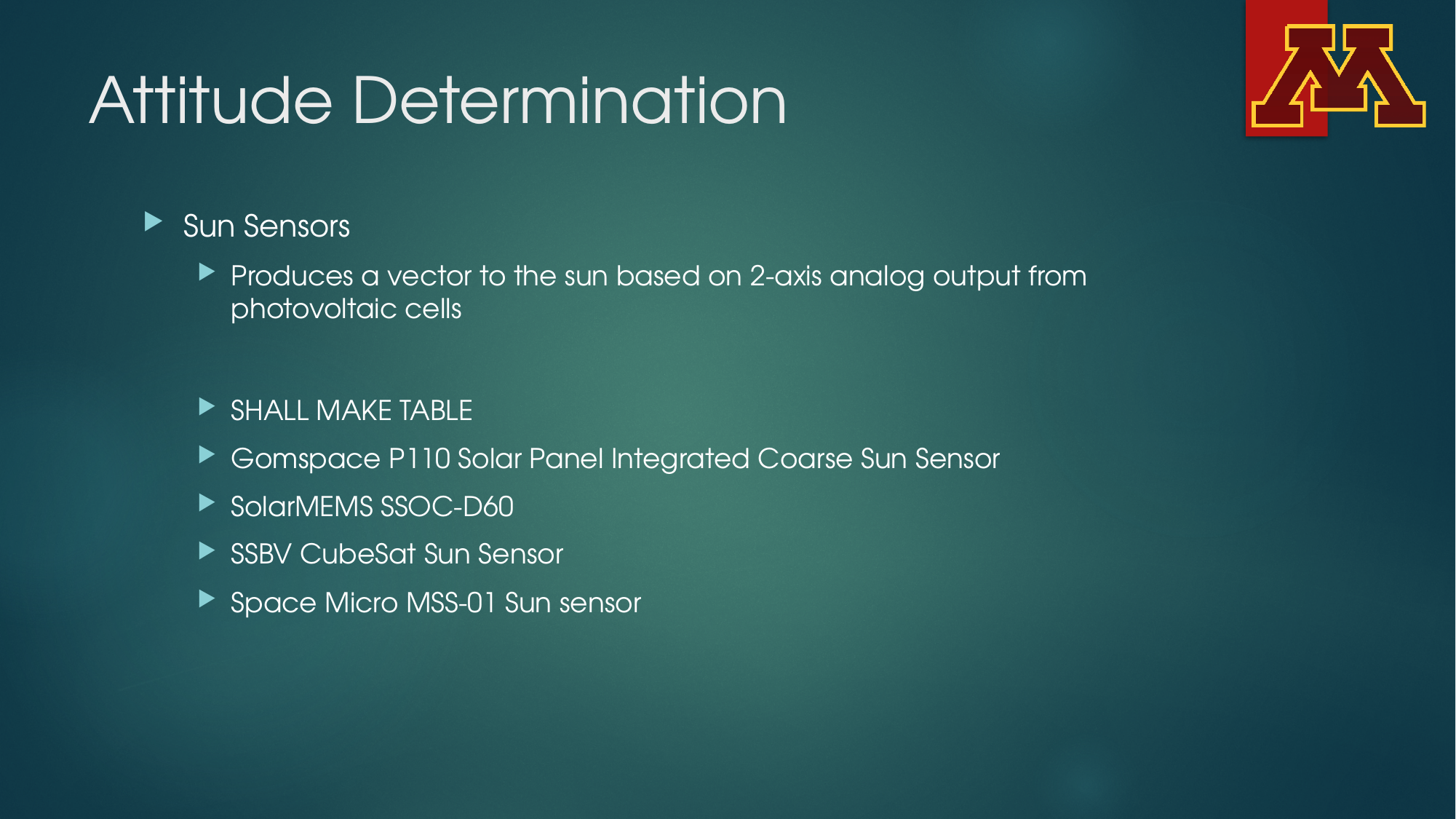

# Attitude Determination
Sun Sensors
Produces a vector to the sun based on 2-axis analog output from photovoltaic cells

SHALL MAKE TABLE
Gomspace P110 Solar Panel Integrated Coarse Sun Sensor
SolarMEMS SSOC-D60
SSBV CubeSat Sun Sensor
Space Micro MSS-01 Sun sensor